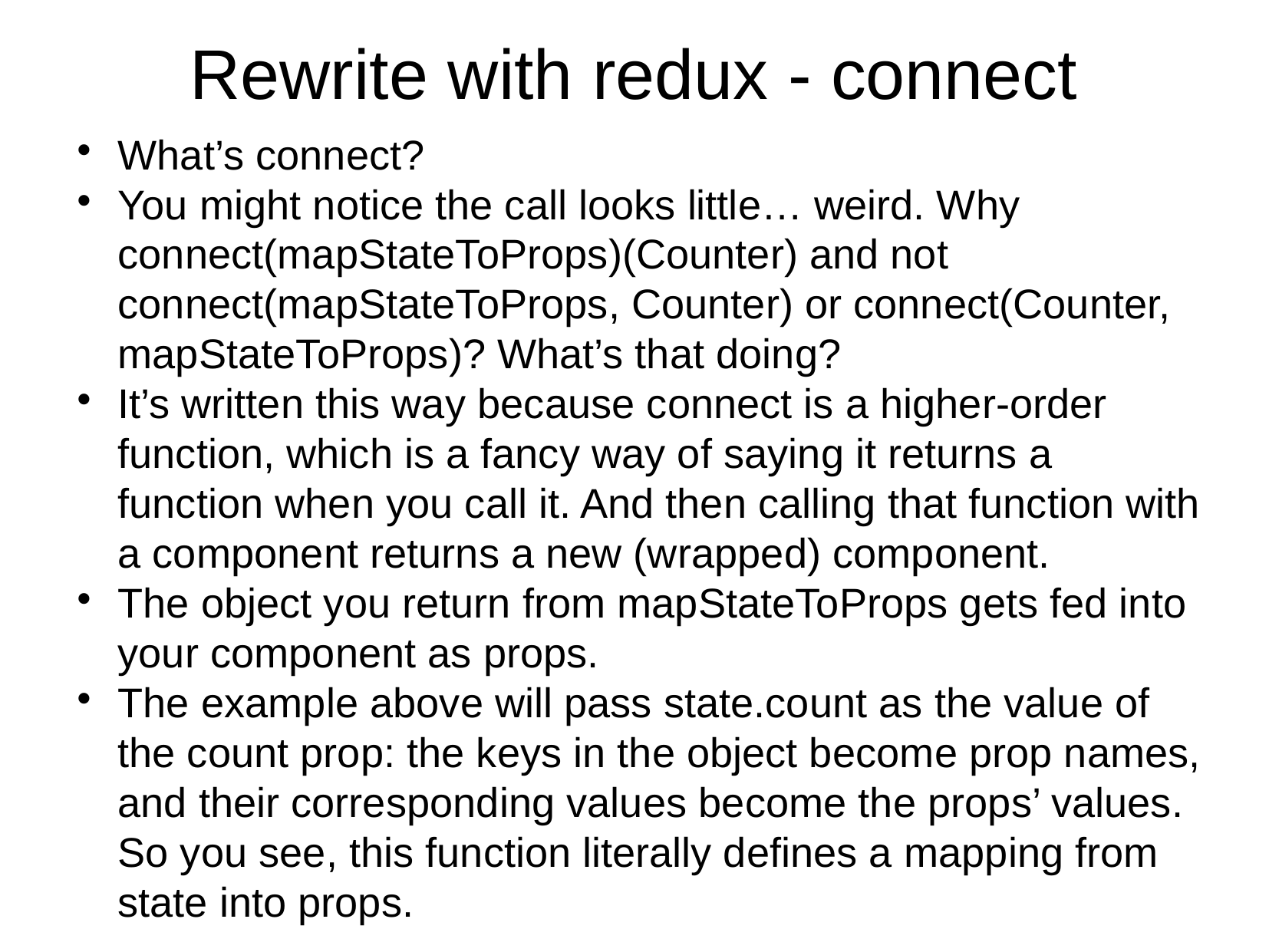

Rewrite with redux - connect
What’s connect?
You might notice the call looks little… weird. Why connect(mapStateToProps)(Counter) and not connect(mapStateToProps, Counter) or connect(Counter, mapStateToProps)? What’s that doing?
It’s written this way because connect is a higher-order function, which is a fancy way of saying it returns a function when you call it. And then calling that function with a component returns a new (wrapped) component.
The object you return from mapStateToProps gets fed into your component as props.
The example above will pass state.count as the value of the count prop: the keys in the object become prop names, and their corresponding values become the props’ values. So you see, this function literally defines a mapping from state into props.